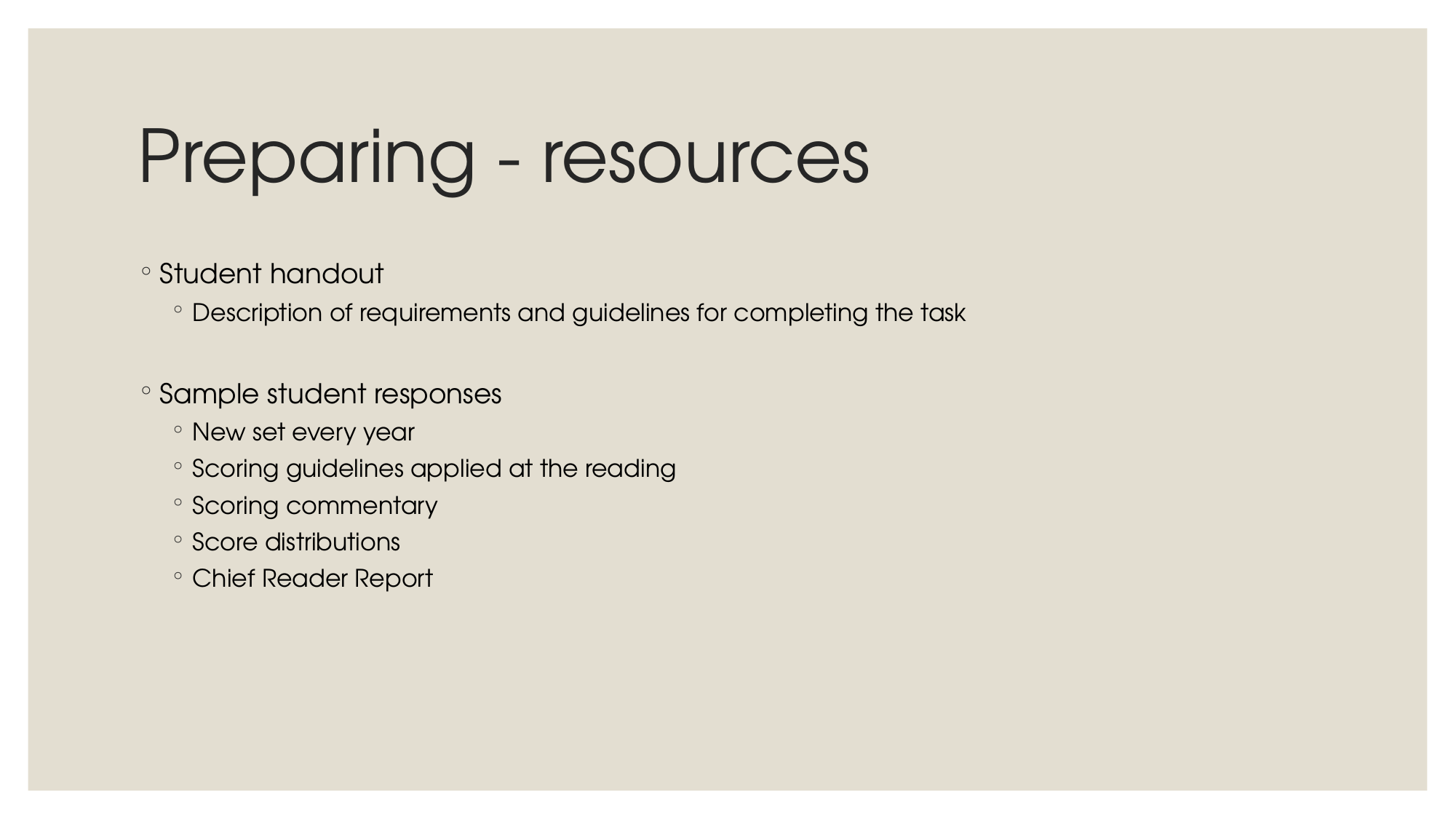

# Preparing - resources
Student handout
Description of requirements and guidelines for completing the task

Sample student responses
New set every year
Scoring guidelines applied at the reading
Scoring commentary
Score distributions
Chief Reader Report